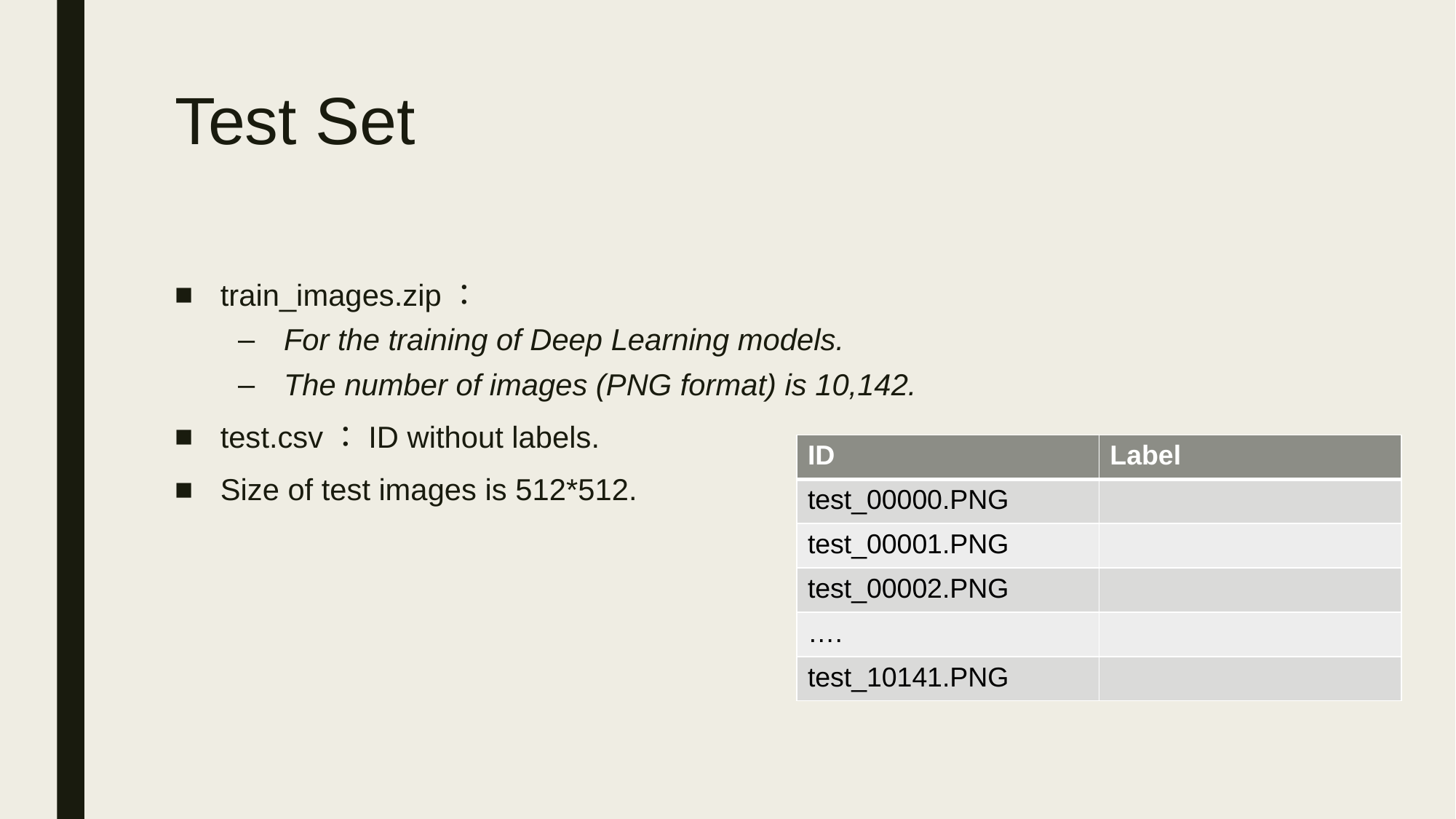

# Test Set
train_images.zip：
For the training of Deep Learning models.
The number of images (PNG format) is 10,142.
test.csv：ID without labels.
Size of test images is 512*512.
| ID | Label |
| --- | --- |
| test\_00000.PNG |  |
| test\_00001.PNG |  |
| test\_00002.PNG |  |
| …. |  |
| test\_10141.PNG |  |